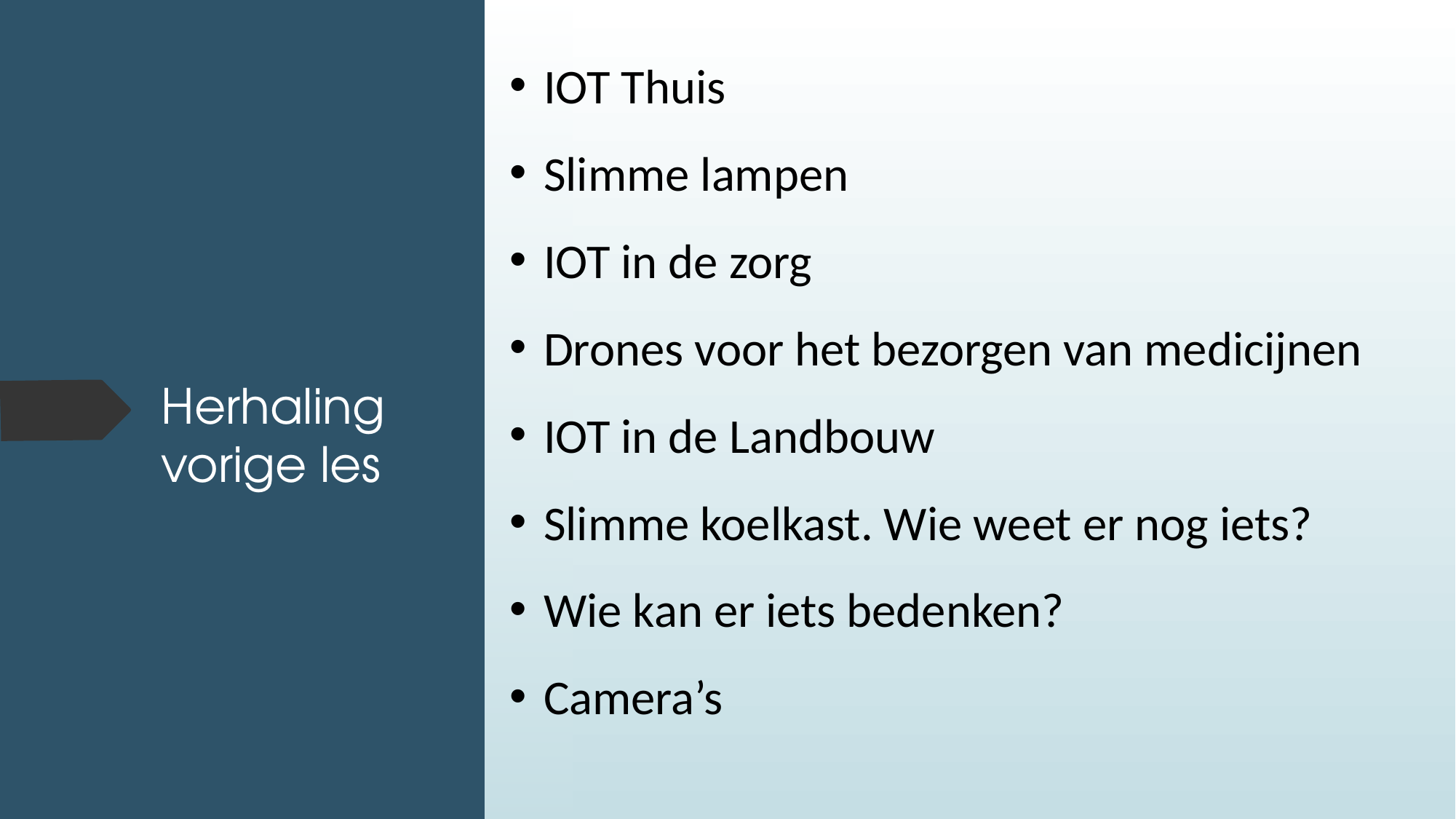

IOT Thuis
Slimme lampen
IOT in de zorg
Drones voor het bezorgen van medicijnen
IOT in de Landbouw
Slimme koelkast. Wie weet er nog iets?
Wie kan er iets bedenken?
Camera’s
# Herhaling vorige les